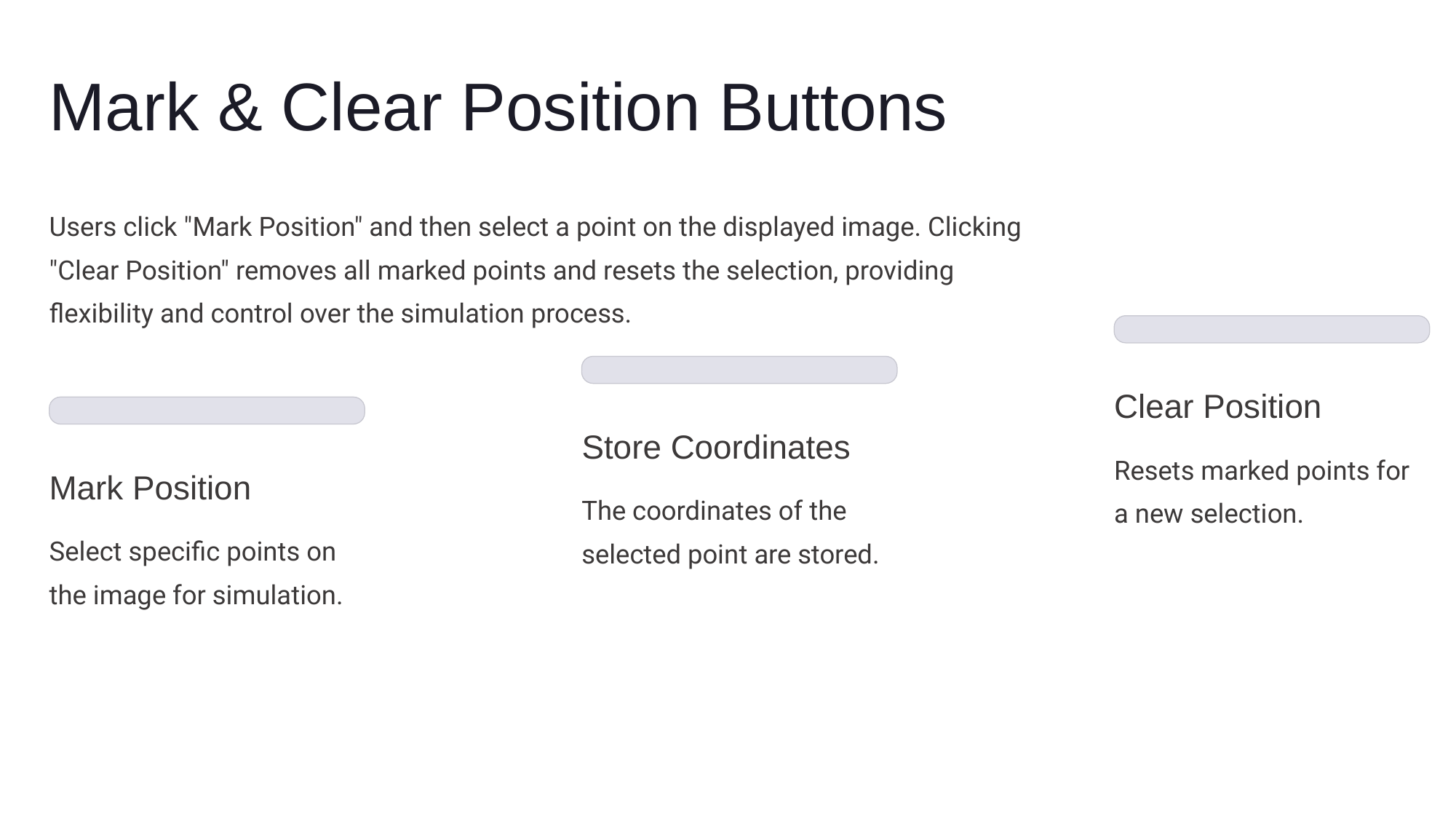

Mark & Clear Position Buttons
Users click "Mark Position" and then select a point on the displayed image. Clicking "Clear Position" removes all marked points and resets the selection, providing flexibility and control over the simulation process.

Clear Position

Store Coordinates
Resets marked points for a new selection.
Mark Position
The coordinates of the selected point are stored.
Select specific points on the image for simulation.